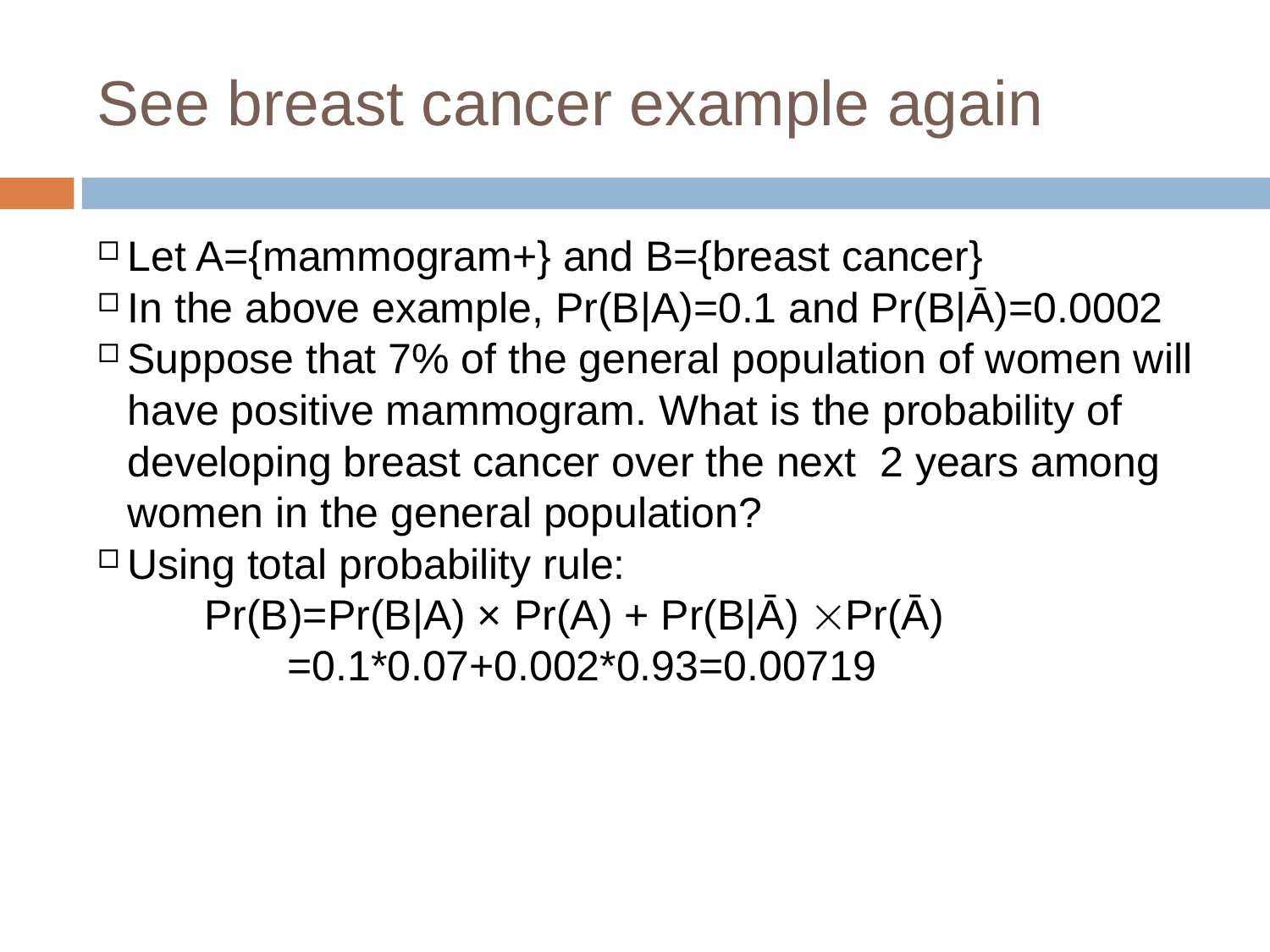

See breast cancer example again
Let A={mammogram+} and B={breast cancer}
In the above example, Pr(B|A)=0.1 and Pr(B|Ā)=0.0002
Suppose that 7% of the general population of women will have positive mammogram. What is the probability of developing breast cancer over the next  2 years among women in the general population?
Using total probability rule:
         Pr(B)=Pr(B|A) × Pr(A) + Pr(B|Ā) ×Pr(Ā)
                =0.1*0.07+0.002*0.93=0.00719